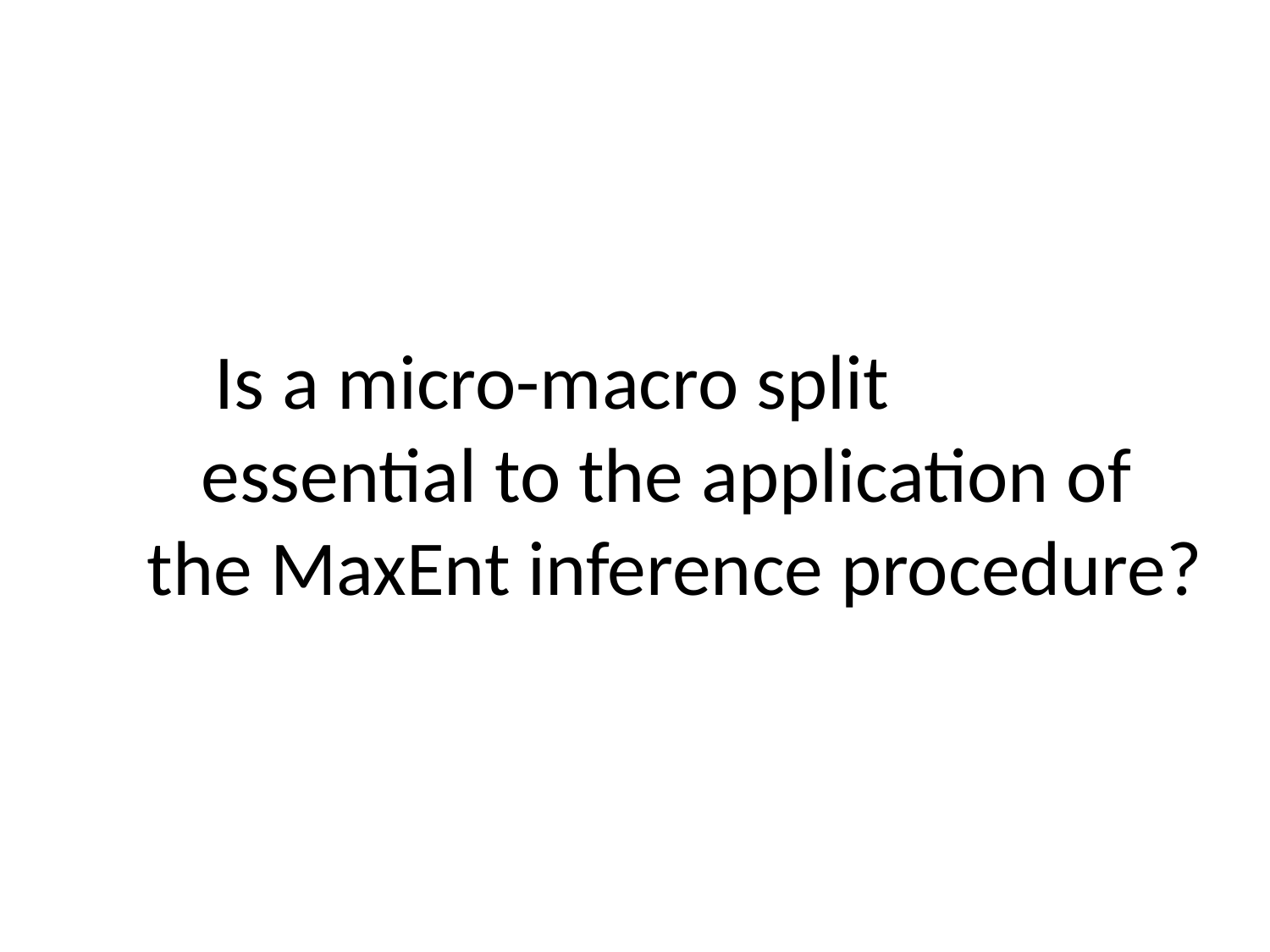

# Is a micro-macro split              essential to the application of the MaxEnt inference procedure?